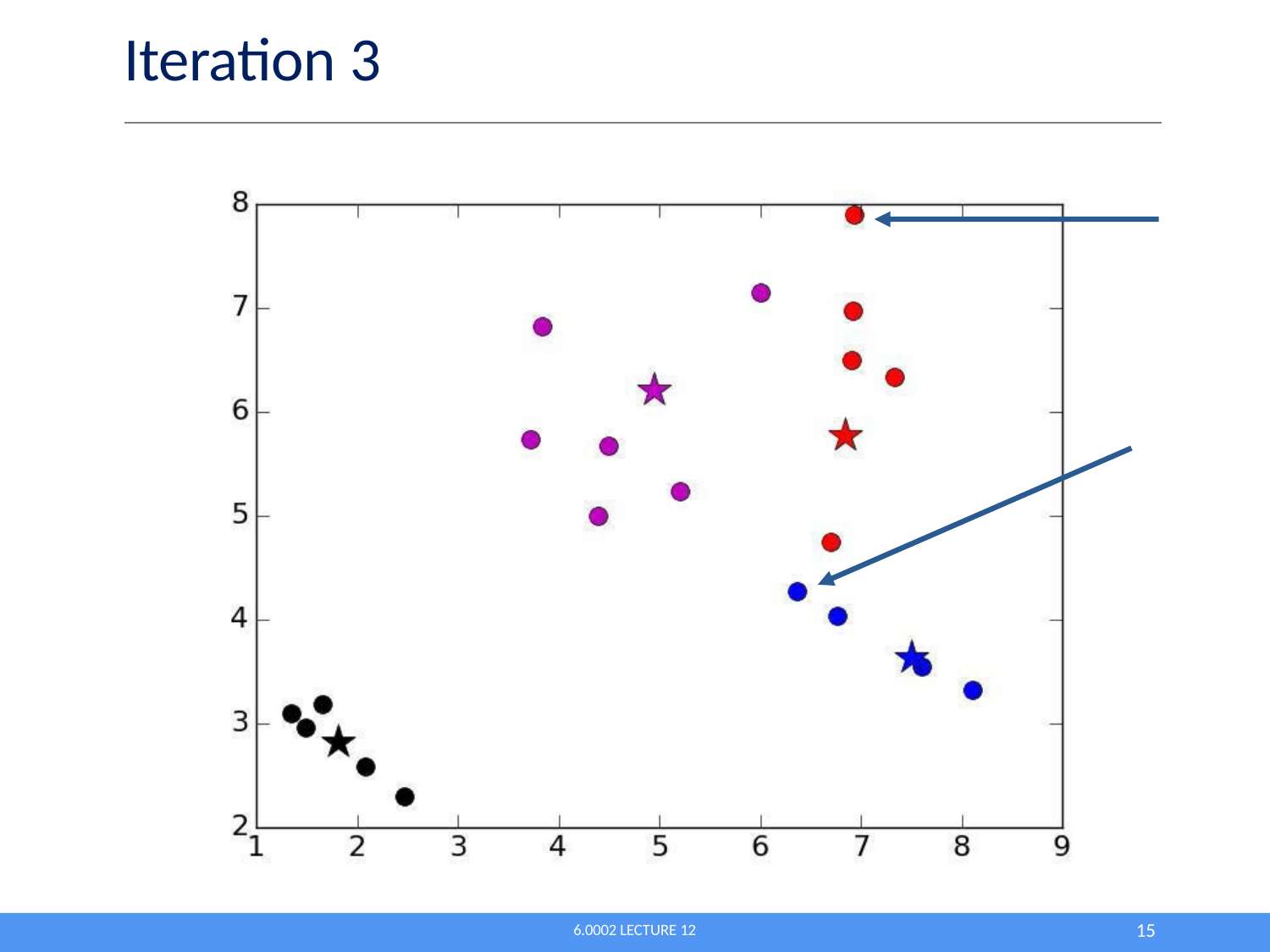

# Iteration 3

15

6.0002 LECTURE 12